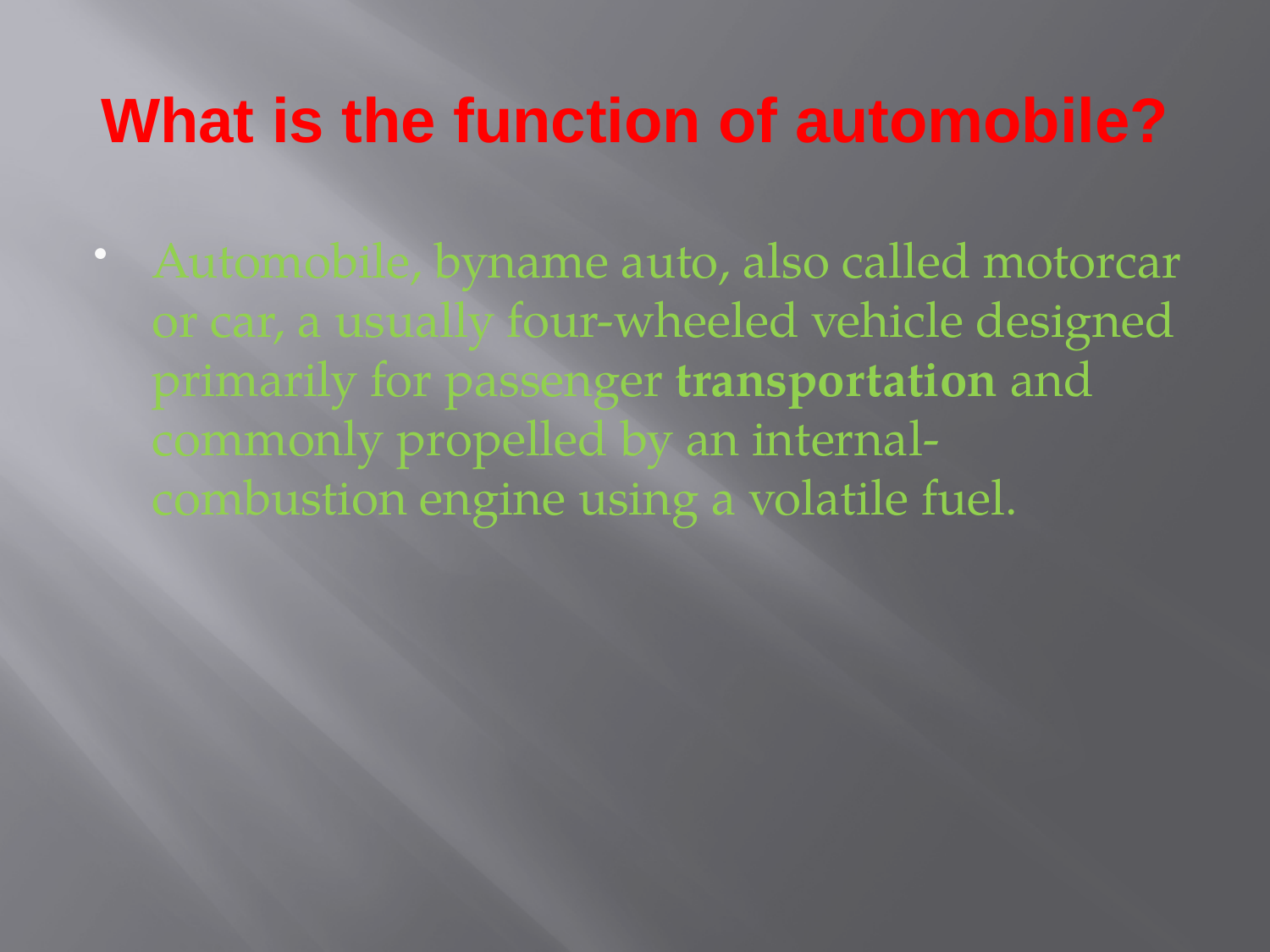

# What is the function of automobile?
Automobile, byname auto, also called motorcar or car, a usually four-wheeled vehicle designed primarily for passenger transportation and commonly propelled by an internal-combustion engine using a volatile fuel.